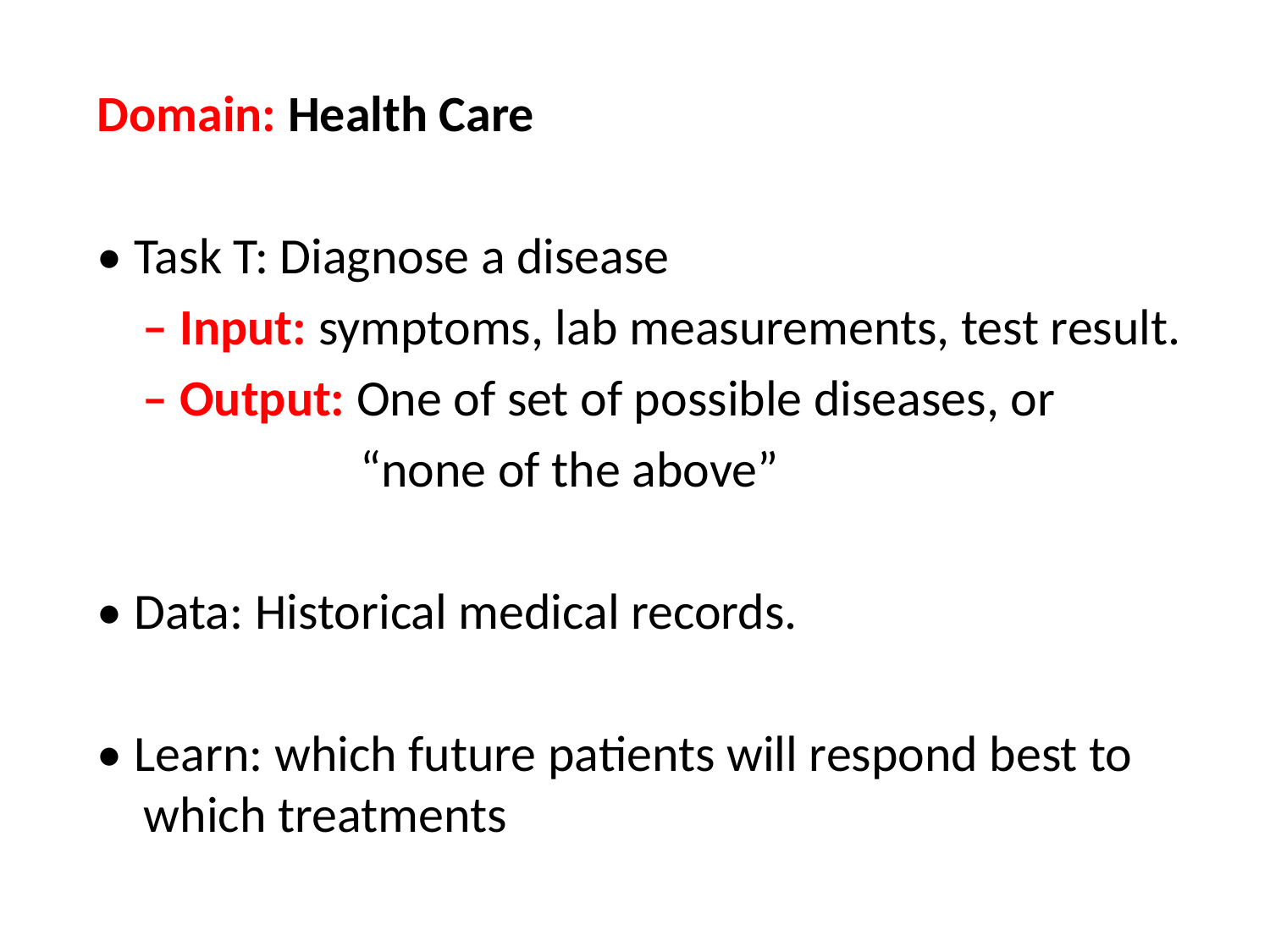

Domain: Health Care

• Task T: Diagnose a disease
    – Input: symptoms, lab measurements, test result.
    – Output: One of set of possible diseases, or
                       “none of the above”

• Data: Historical medical records.

• Learn: which future patients will respond best to which treatments